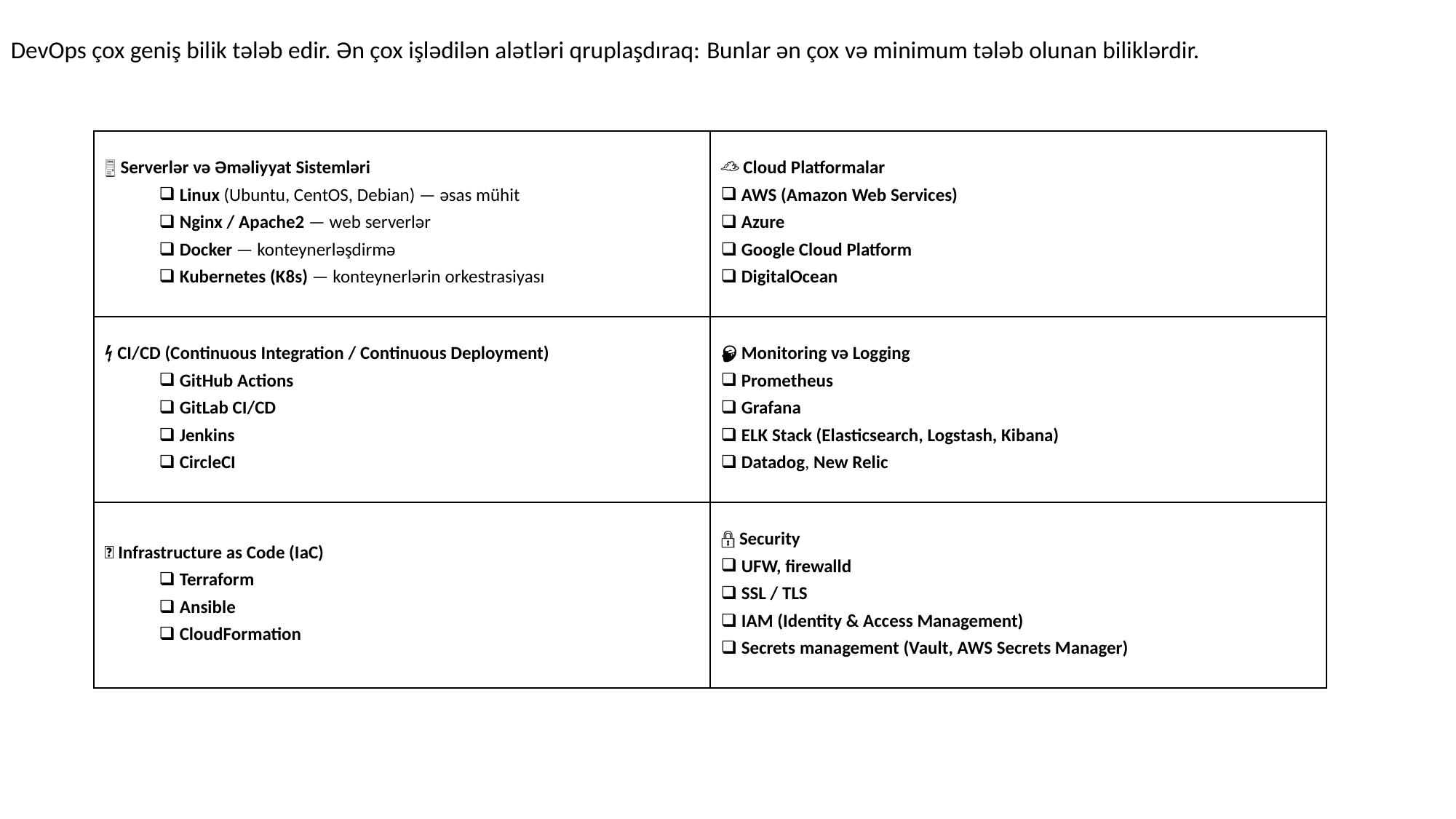

DevOps çox geniş bilik tələb edir. Ən çox işlədilən alətləri qruplaşdıraq: Bunlar ən çox və minimum tələb olunan biliklərdir.
| 🖥️ Serverlər və Əməliyyat Sistemləri Linux (Ubuntu, CentOS, Debian) — əsas mühit Nginx / Apache2 — web serverlər Docker — konteynerləşdirmə Kubernetes (K8s) — konteynerlərin orkestrasiyası | ☁️ Cloud Platformalar AWS (Amazon Web Services) Azure Google Cloud Platform DigitalOcean |
| --- | --- |
| ⚡ CI/CD (Continuous Integration / Continuous Deployment) GitHub Actions GitLab CI/CD Jenkins CircleCI | 🧠 Monitoring və Logging Prometheus Grafana ELK Stack (Elasticsearch, Logstash, Kibana) Datadog, New Relic |
| 🧱 Infrastructure as Code (IaC) Terraform Ansible CloudFormation | 🔒 Security UFW, firewalld SSL / TLS IAM (Identity & Access Management) Secrets management (Vault, AWS Secrets Manager) |